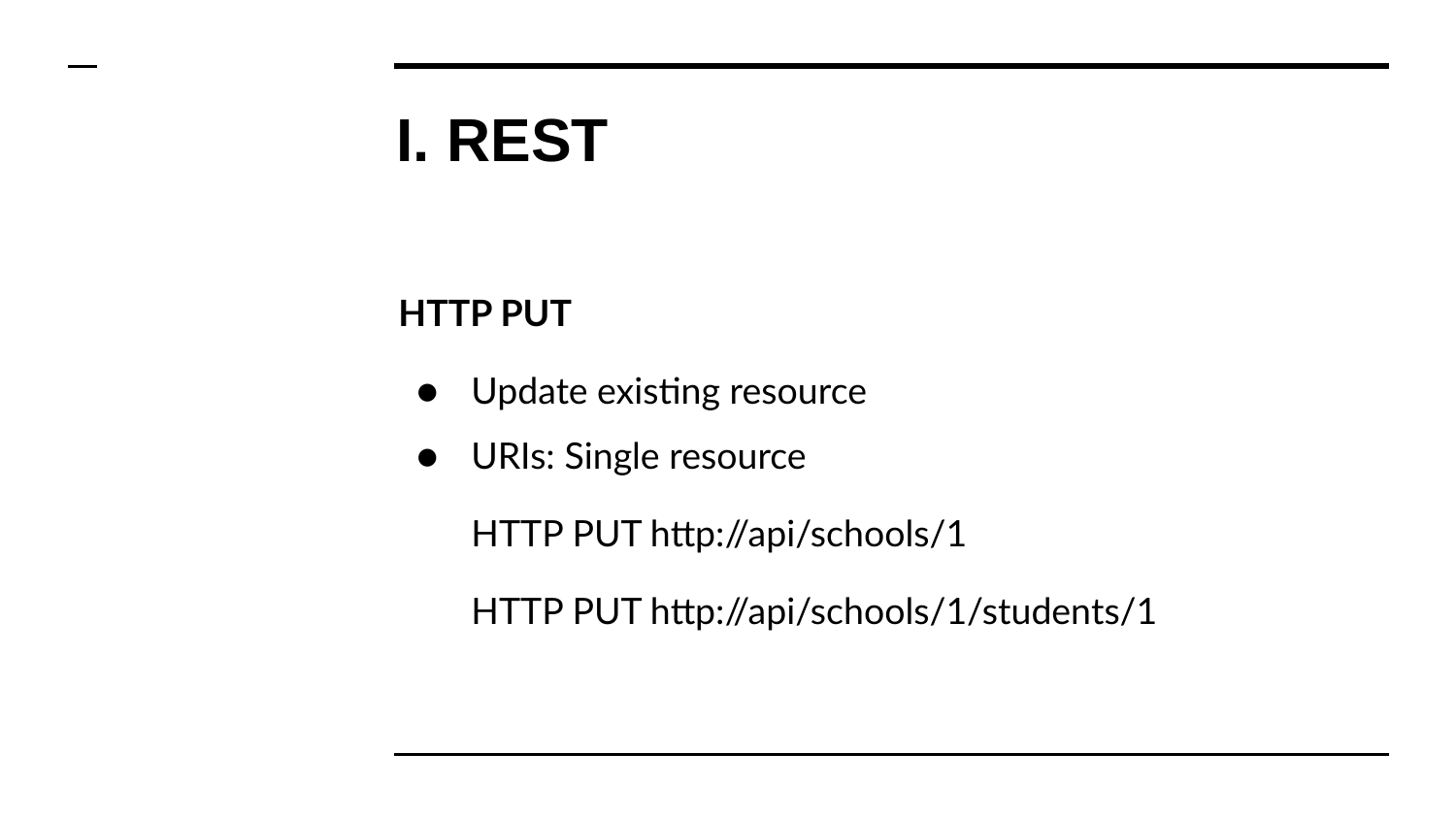

# I. REST
HTTP PUT
Update existing resource
URIs: Single resource
HTTP PUT http://api/schools/1
HTTP PUT http://api/schools/1/students/1